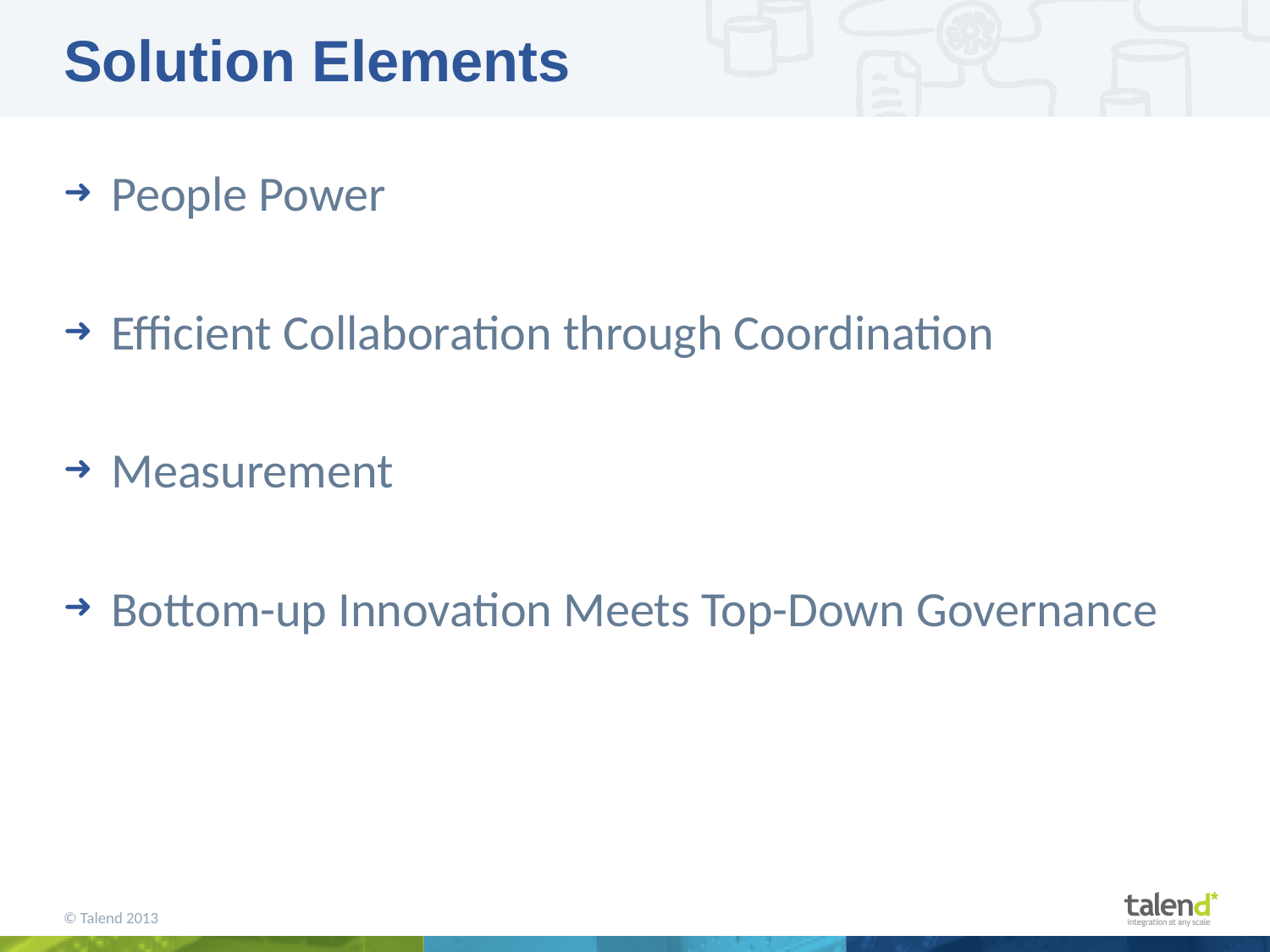

# Solution Elements
People Power

Efficient Collaboration through Coordination

Measurement

Bottom-up Innovation Meets Top-Down Governance
© Talend 2013